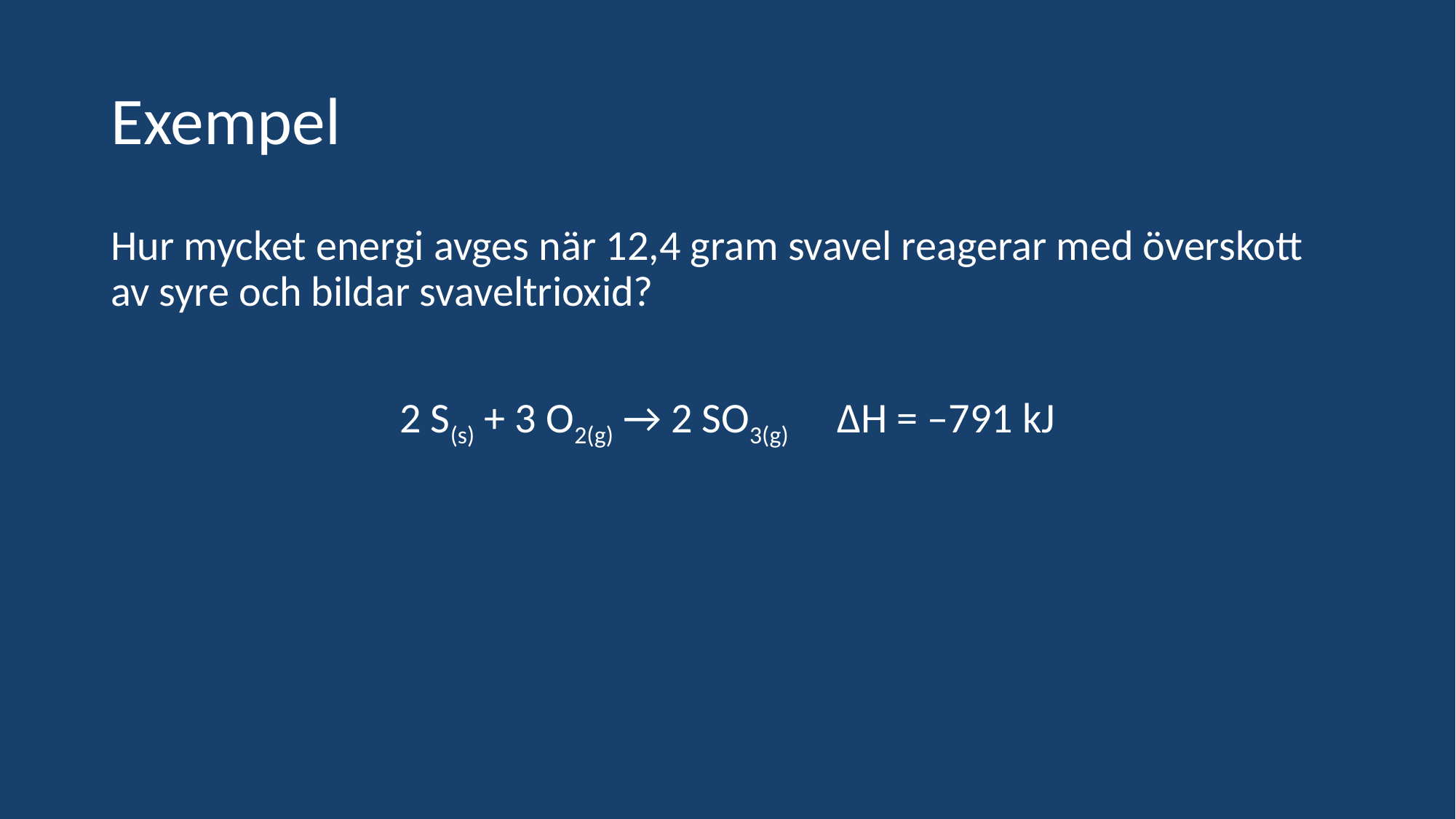

# Exempel
Hur mycket energi avges när 12,4 gram svavel reagerar med överskott av syre och bildar svaveltrioxid?

2 S(s) + 3 O2(g) → 2 SO3(g)     ∆H = –791 kJ